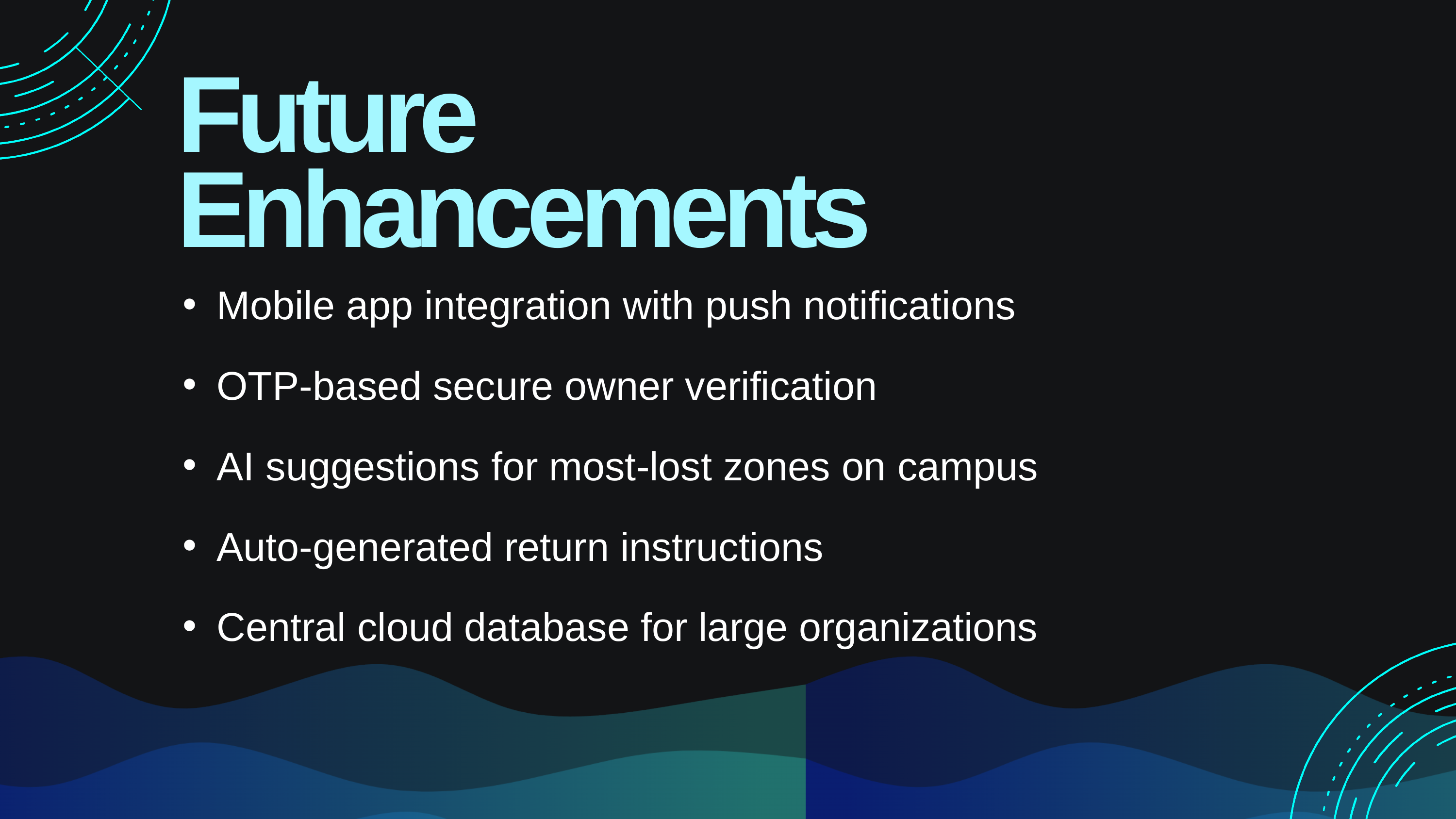

Future Enhancements
Mobile app integration with push notifications

OTP-based secure owner verification

AI suggestions for most-lost zones on campus

Auto-generated return instructions

Central cloud database for large organizations